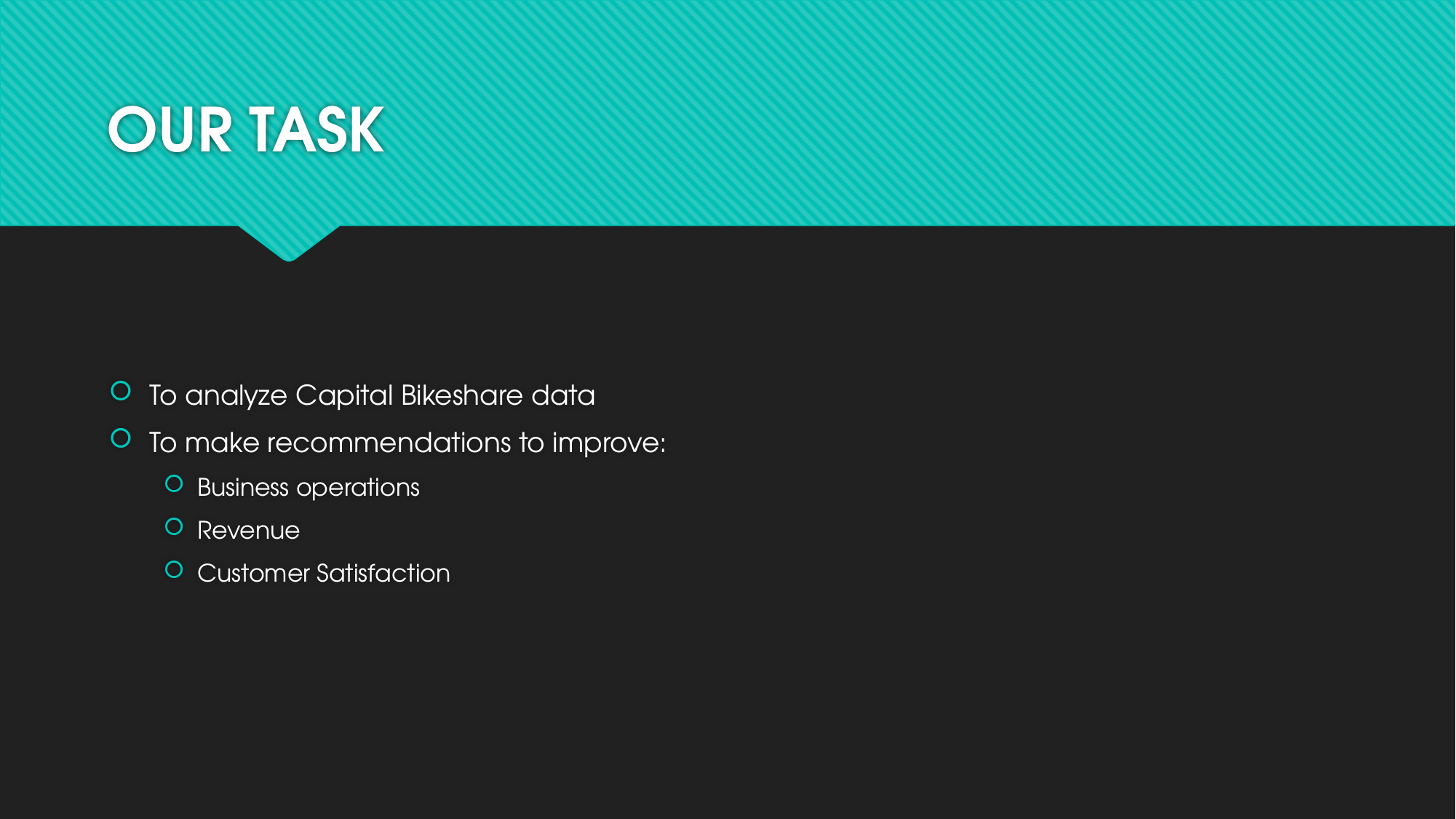

# OUR TASK
To analyze Capital Bikeshare data
To make recommendations to improve:
Business operations
Revenue
Customer Satisfaction